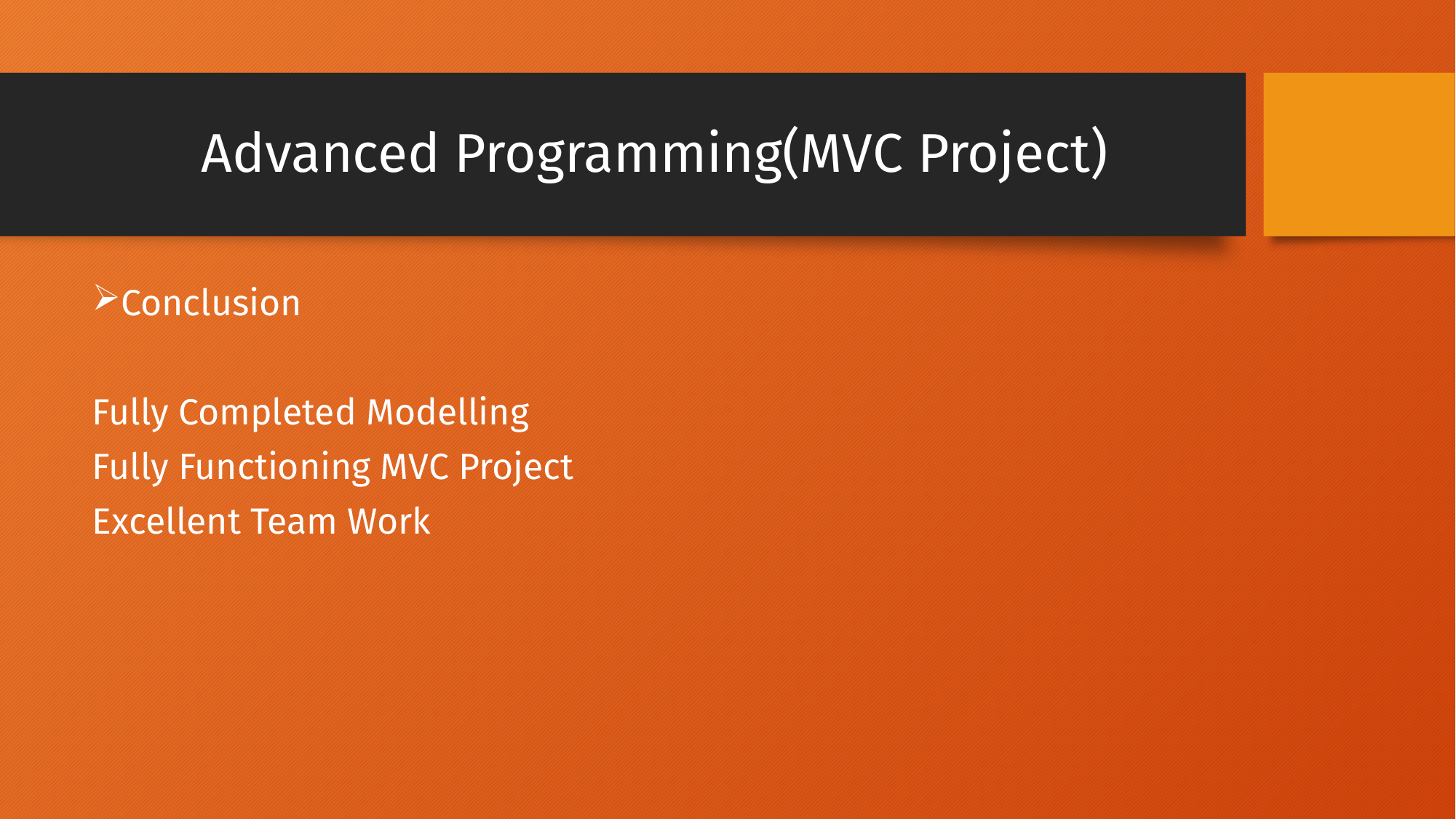

# Advanced Programming(MVC Project)
Conclusion

Fully Completed Modelling
Fully Functioning MVC Project
Excellent Team Work